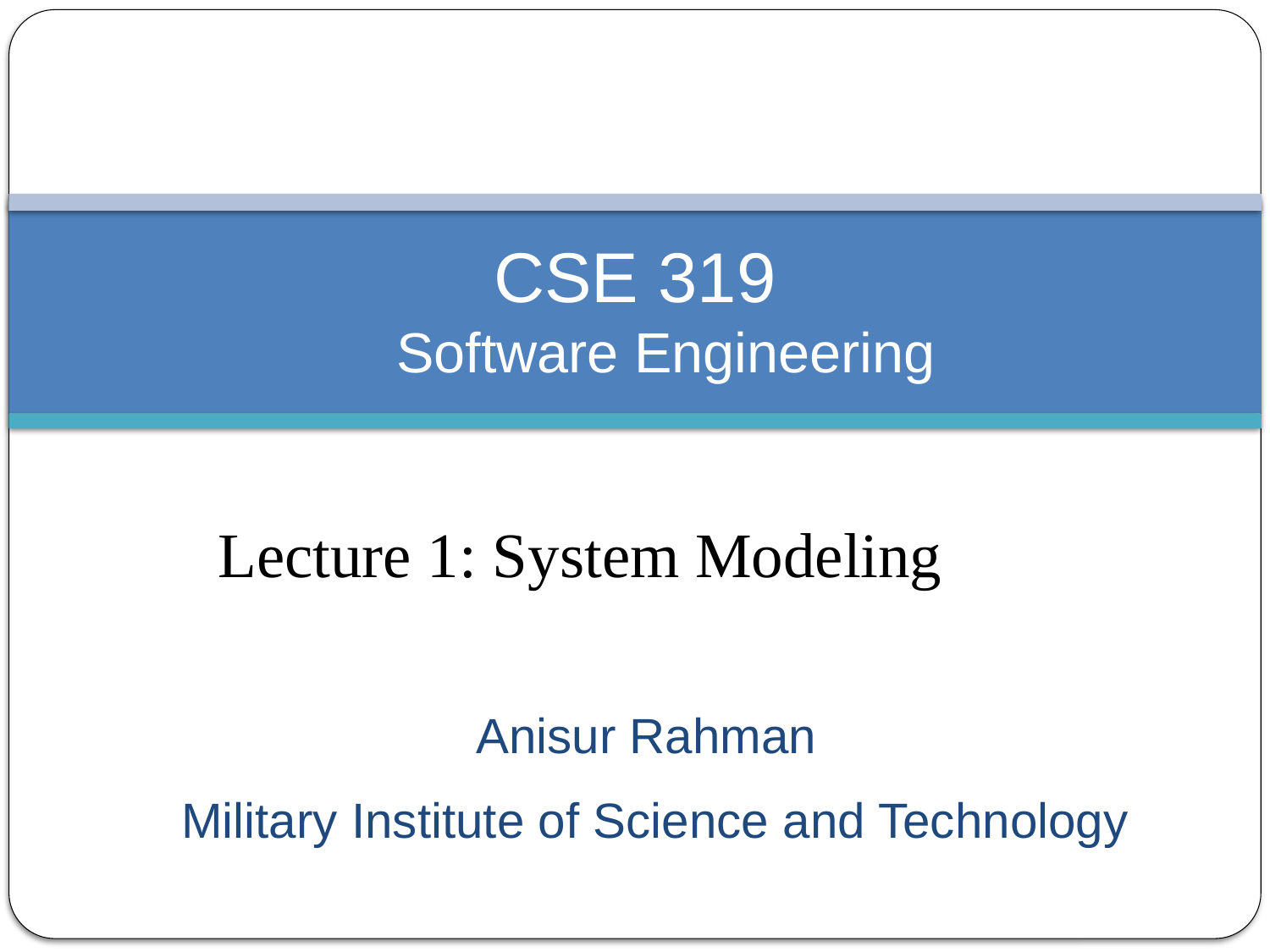

# CSE 319        Software Engineering
Lecture 1: System Modeling

Anisur Rahman
Military Institute of Science and Technology